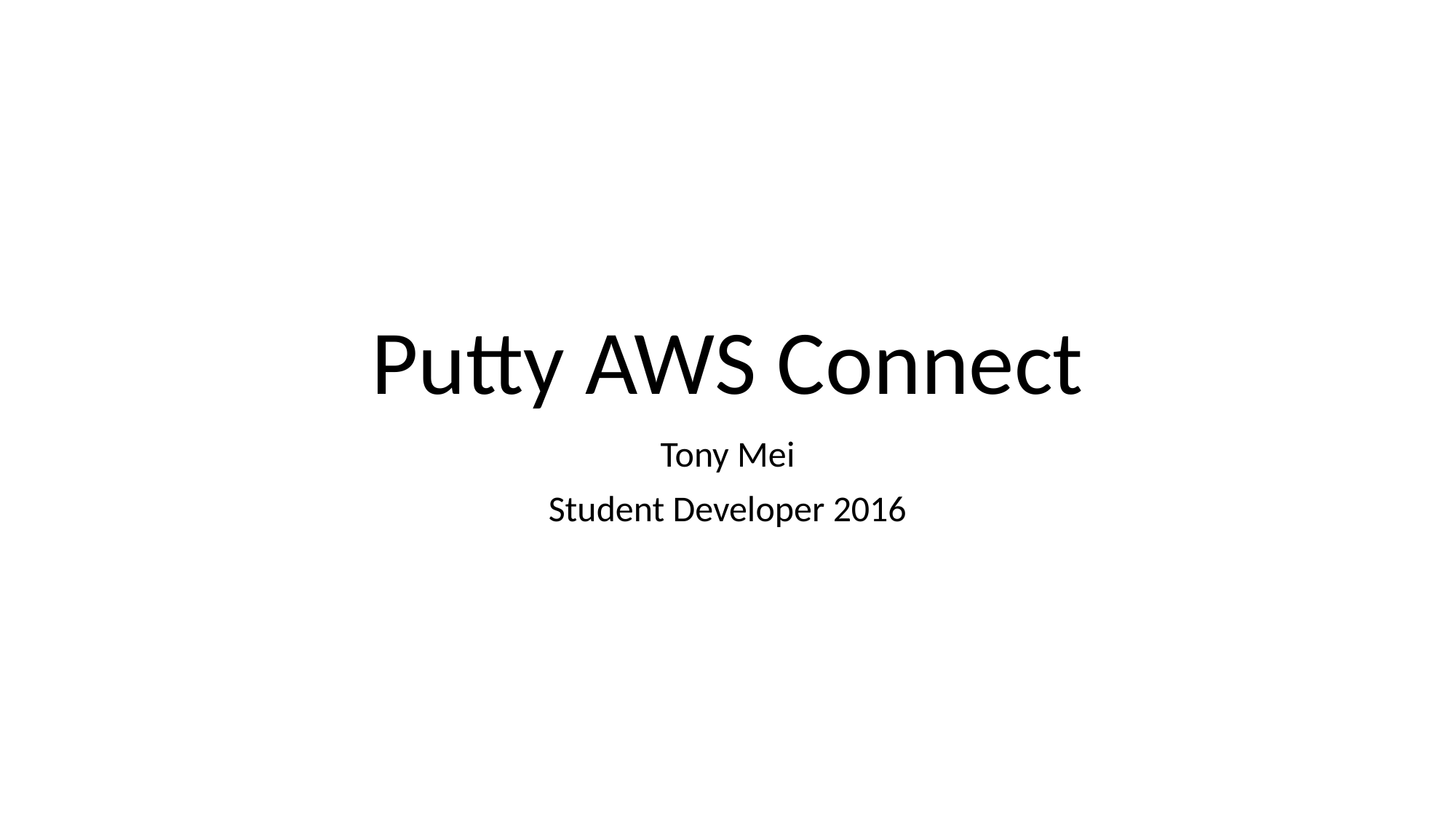

# Putty AWS Connect
Tony Mei
Student Developer 2016